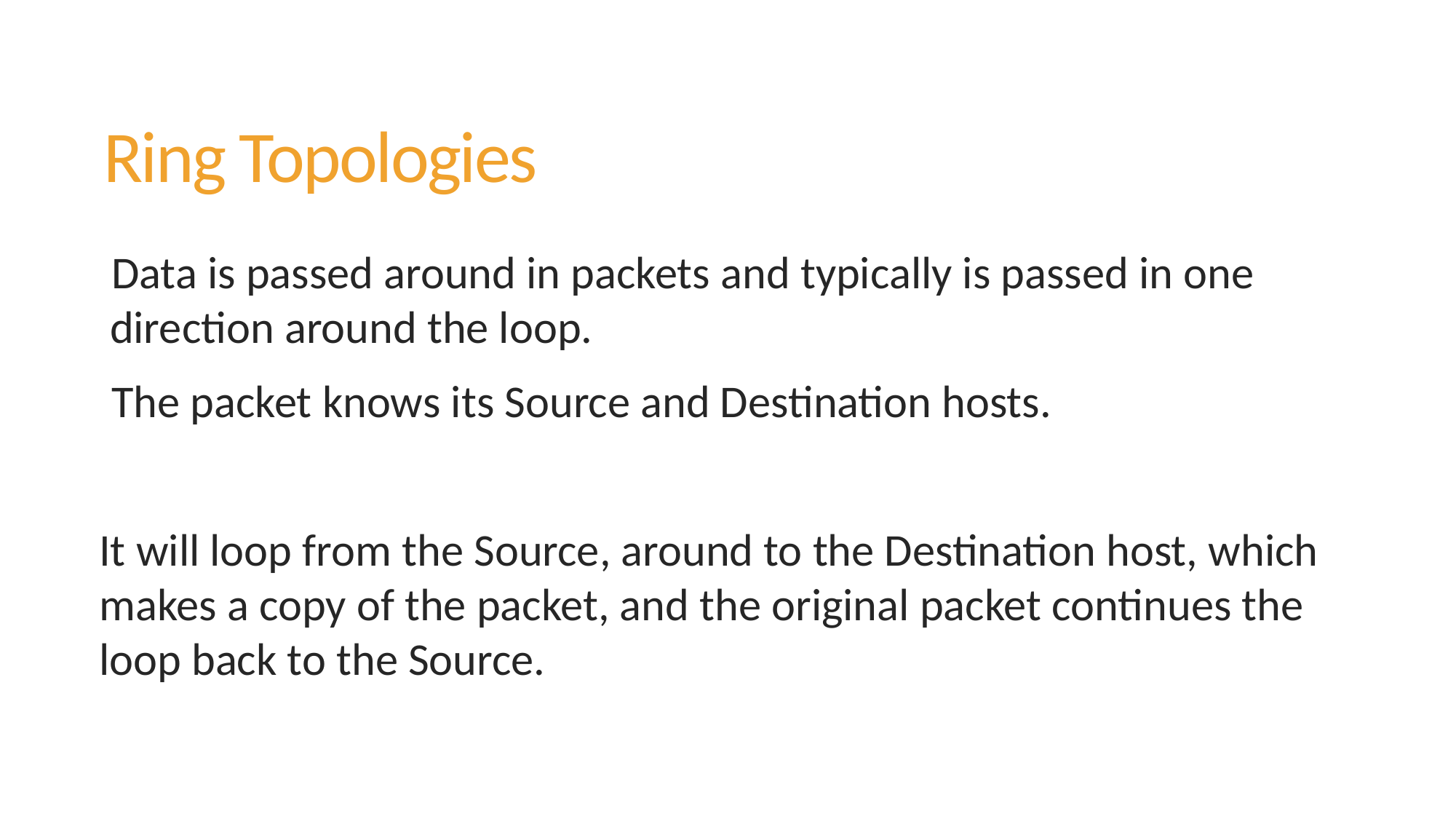

Ring Topologies
Data is passed around in packets and typically is passed in one direction around the loop.
The packet knows its Source and Destination hosts.

It will loop from the Source, around to the Destination host, which makes a copy of the packet, and the original packet continues the loop back to the Source.